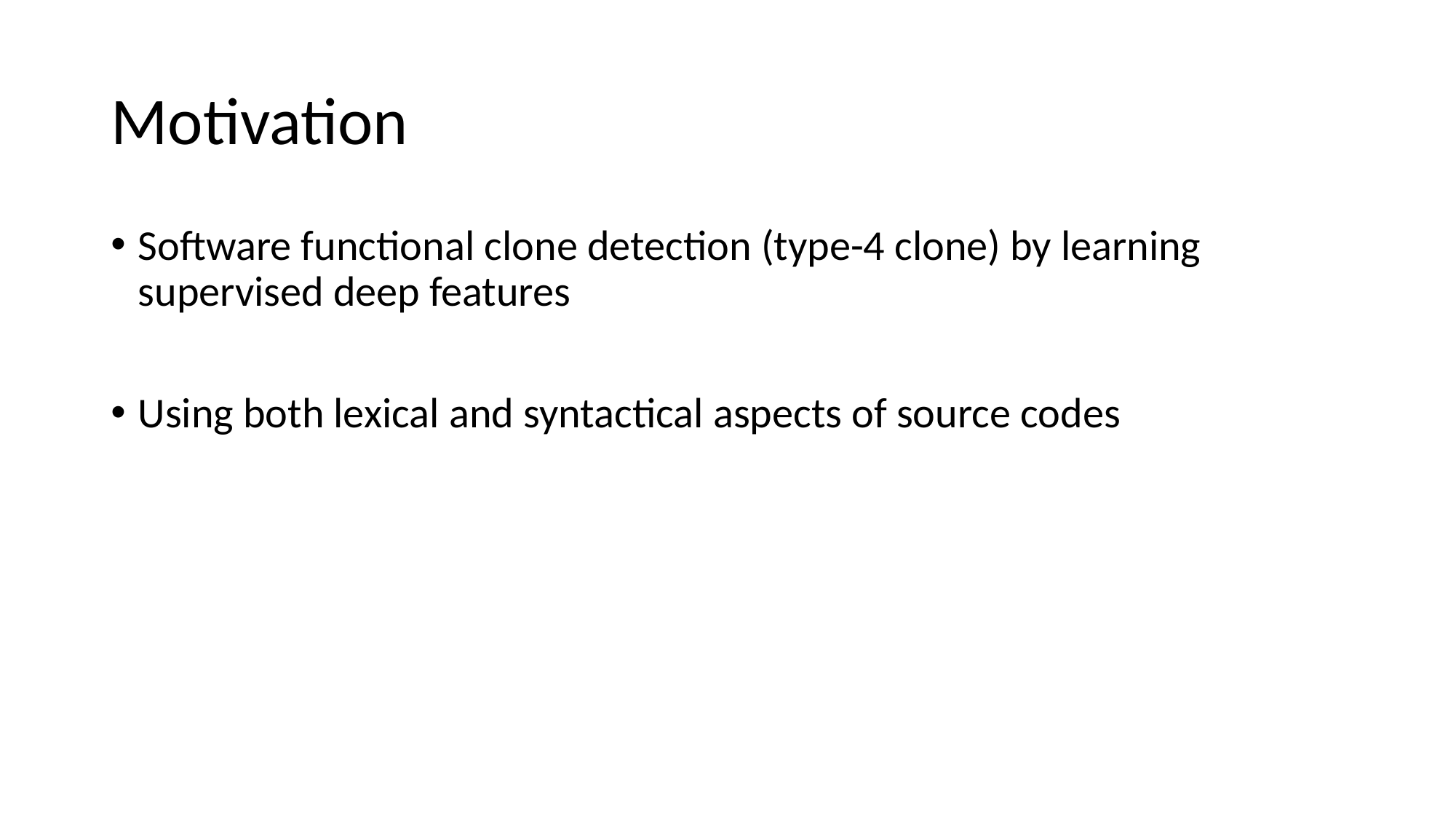

# Motivation
Software functional clone detection (type-4 clone) by learning supervised deep features

Using both lexical and syntactical aspects of source codes